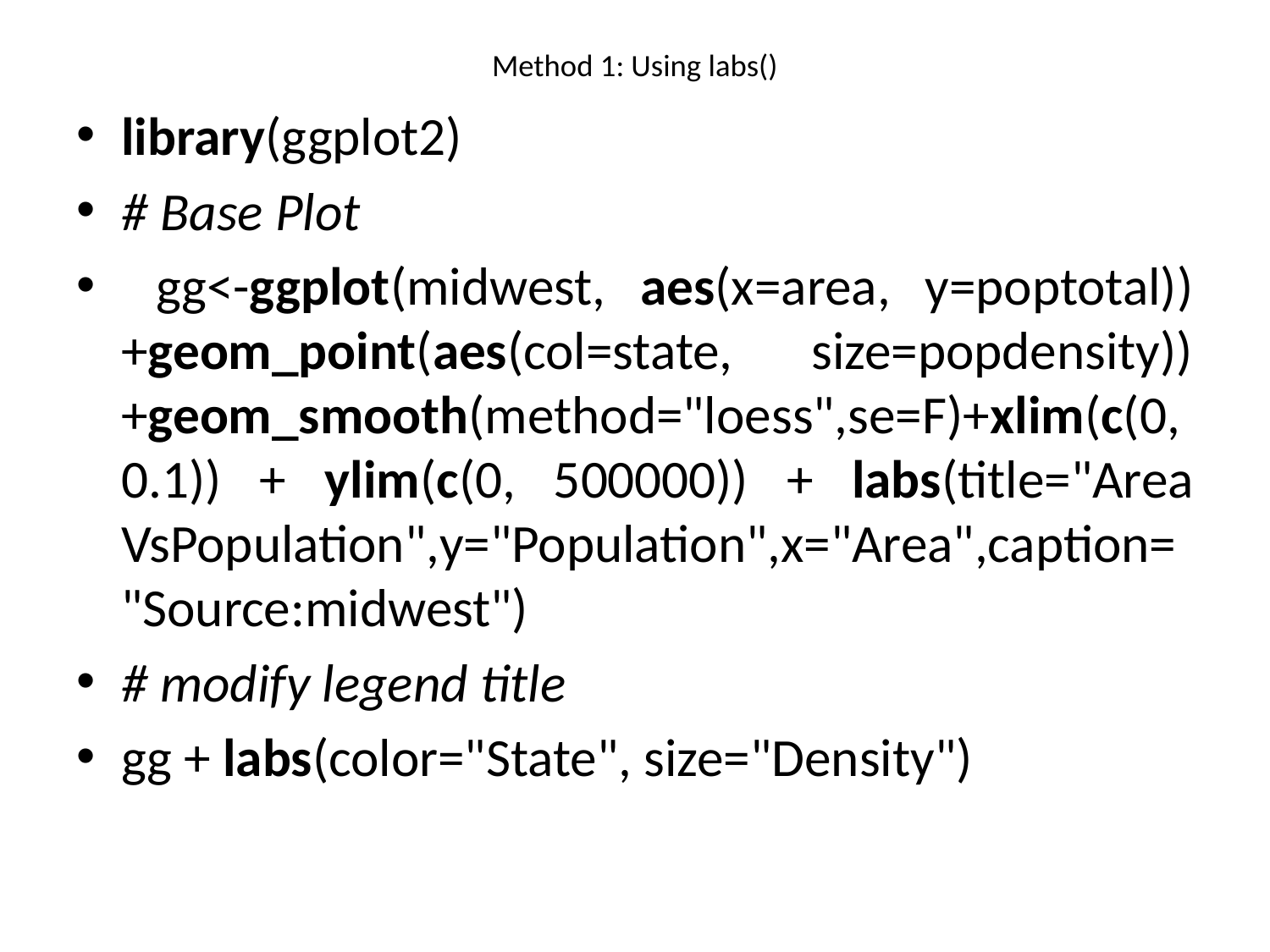

# Method 1: Using labs()
library(ggplot2)
# Base Plot
 gg<-ggplot(midwest, aes(x=area, y=poptotal)) +geom_point(aes(col=state, size=popdensity)) +geom_smooth(method="loess",se=F)+xlim(c(0, 0.1)) + ylim(c(0, 500000)) + labs(title="Area VsPopulation",y="Population",x="Area",caption="Source:midwest")
# modify legend title
gg + labs(color="State", size="Density")